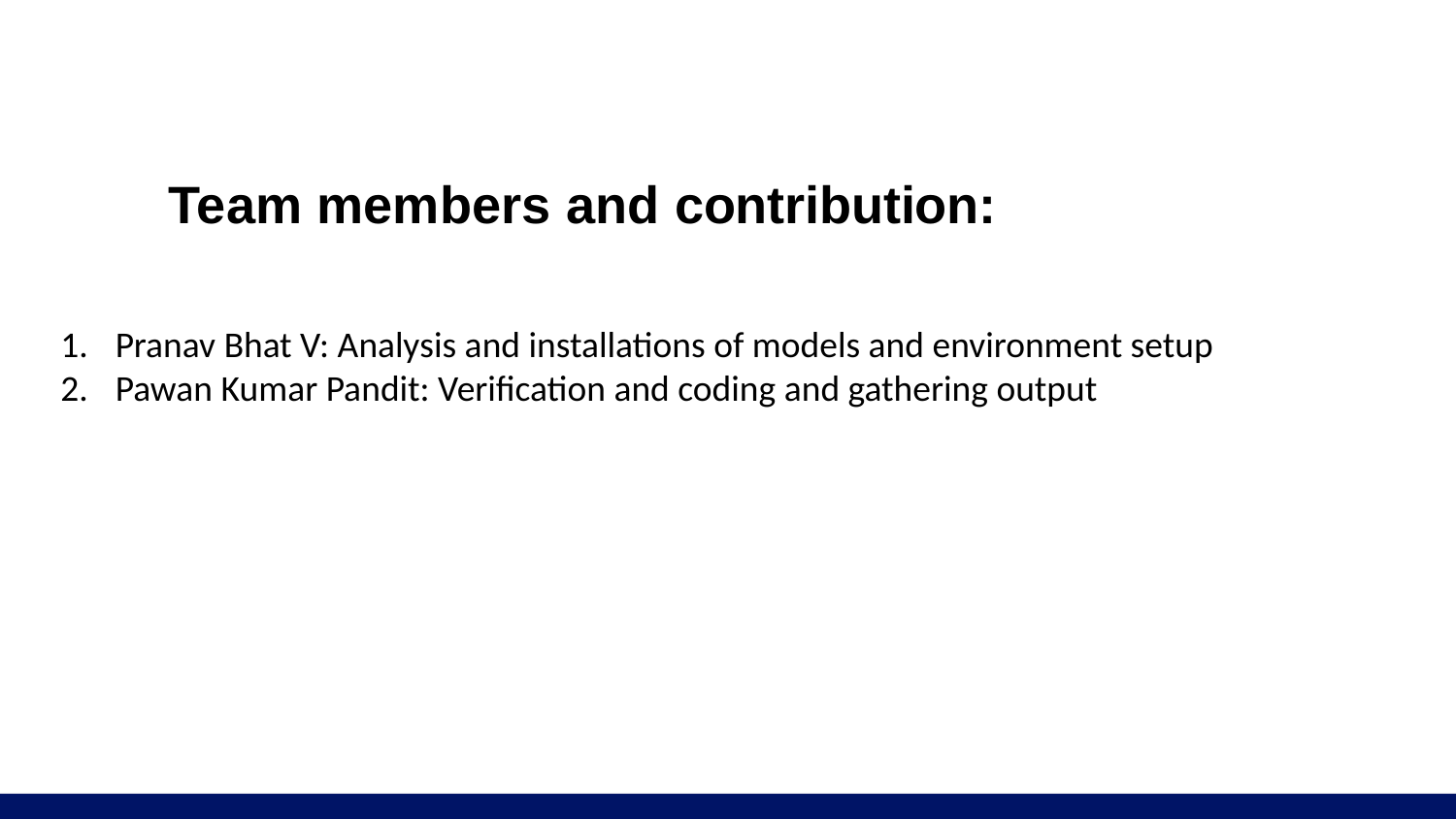

# Team members and contribution:
Pranav Bhat V: Analysis and installations of models and environment setup
Pawan Kumar Pandit: Verification and coding and gathering output